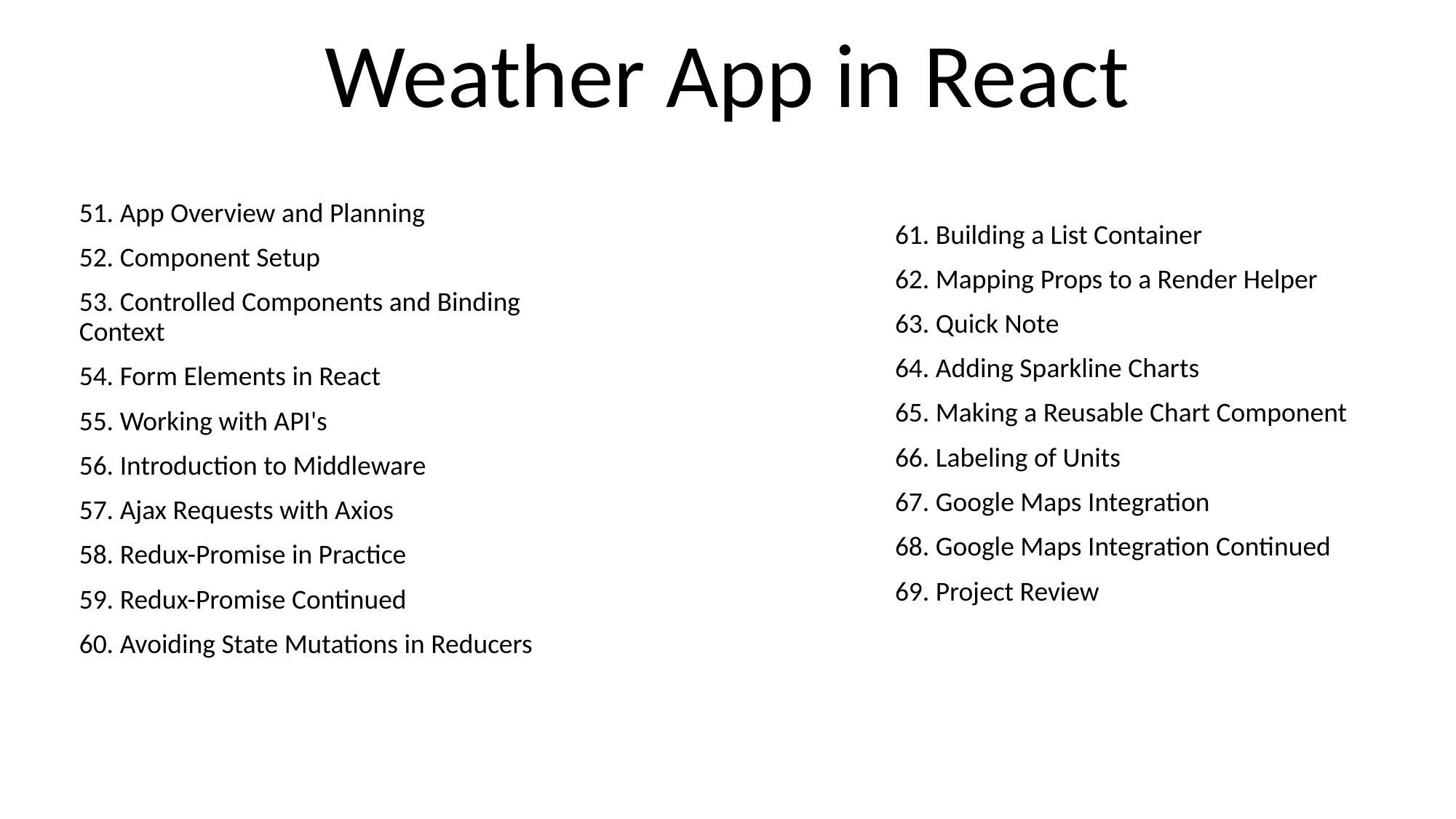

# Weather App in React
51. App Overview and Planning
52. Component Setup
53. Controlled Components and Binding Context
54. Form Elements in React
55. Working with API's
56. Introduction to Middleware
57. Ajax Requests with Axios
58. Redux-Promise in Practice
59. Redux-Promise Continued
60. Avoiding State Mutations in Reducers

61. Building a List Container
62. Mapping Props to a Render Helper
63. Quick Note
64. Adding Sparkline Charts
65. Making a Reusable Chart Component
66. Labeling of Units
67. Google Maps Integration
68. Google Maps Integration Continued
69. Project Review